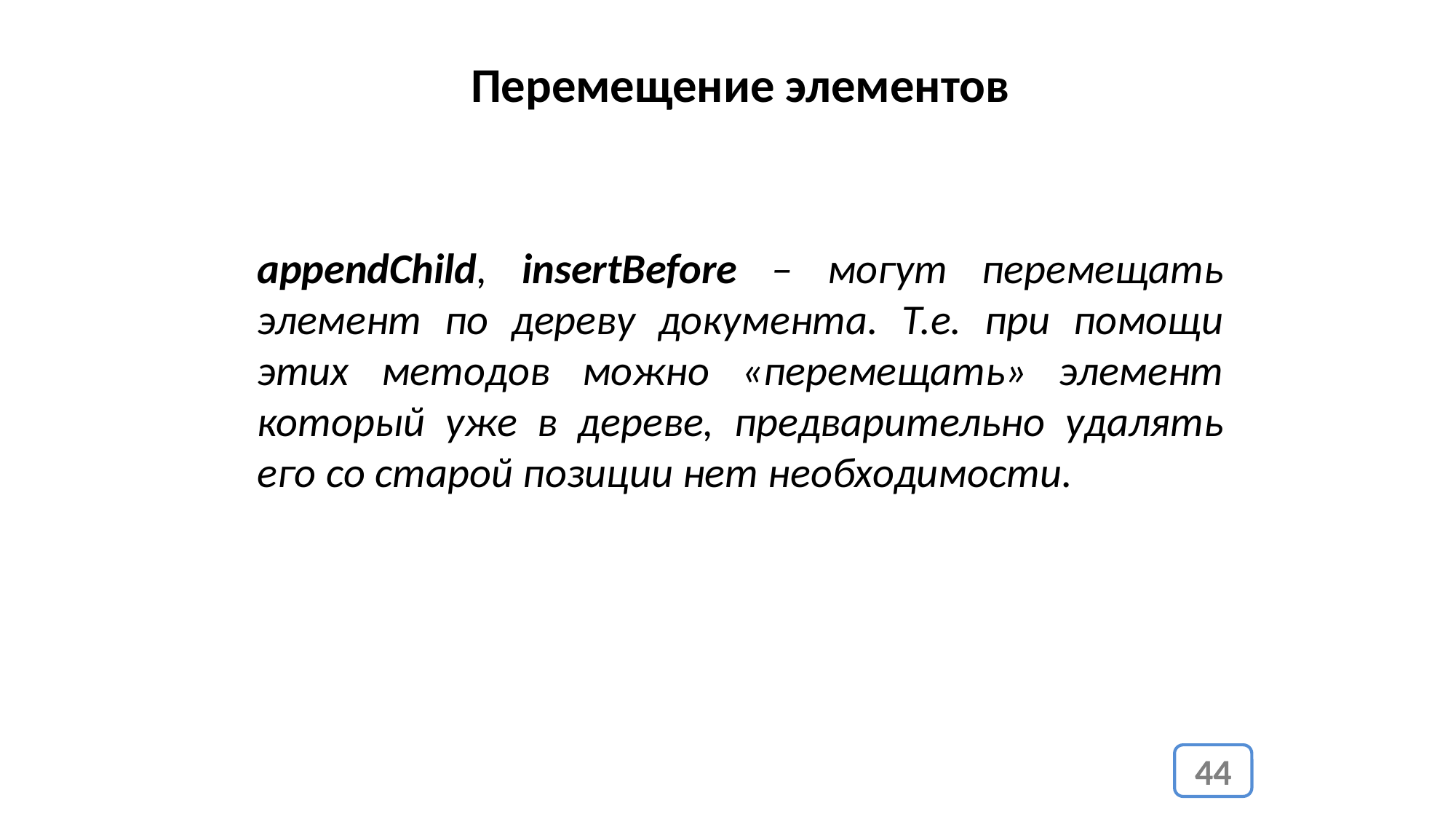

Перемещение элементов
appendChild, insertBefore – могут перемещать элемент по дереву документа. Т.е. при помощи этих методов можно «перемещать» элемент который уже в дереве, предварительно удалять его со старой позиции нет необходимости.
44